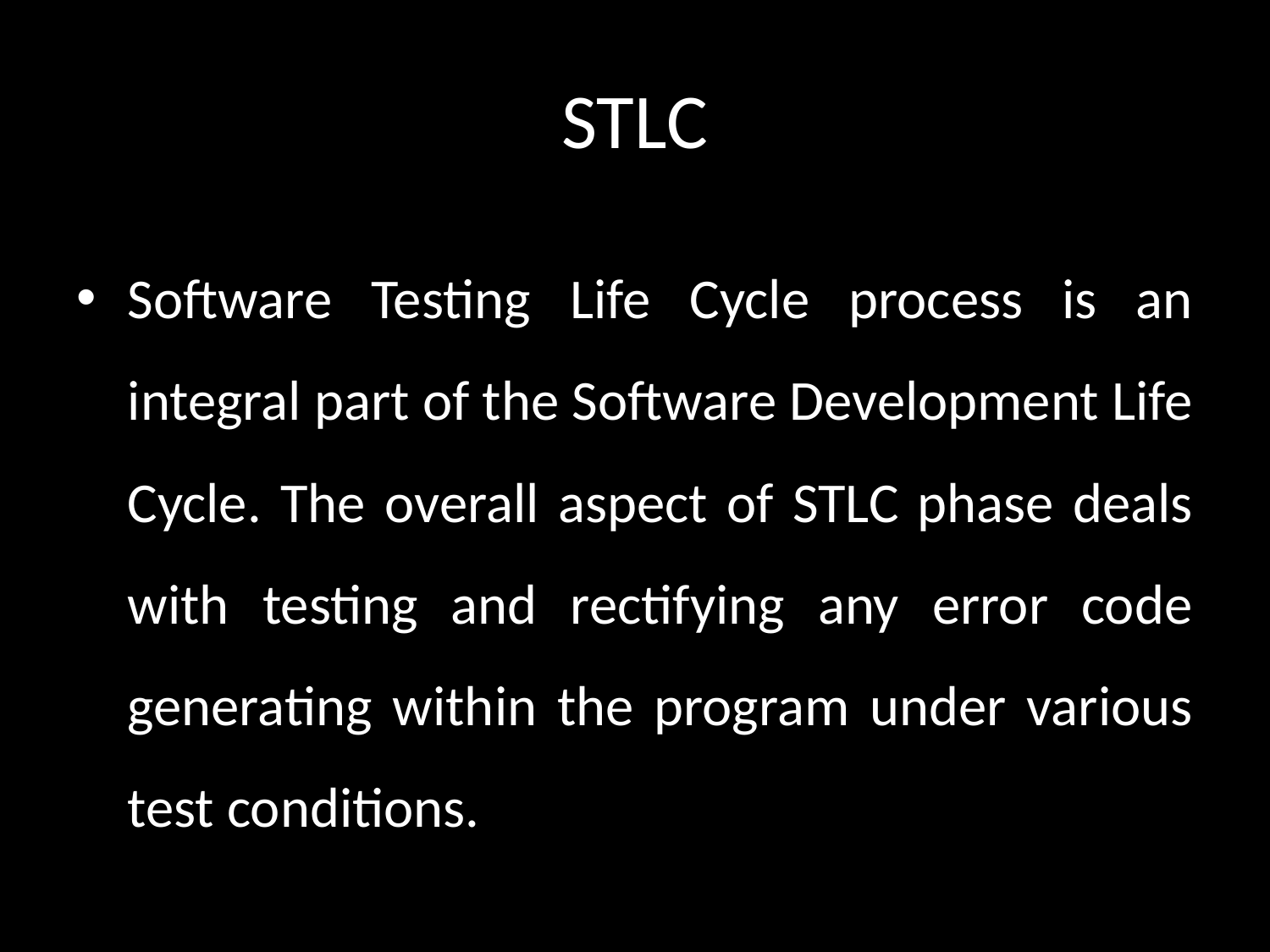

# STLC
Software Testing Life Cycle process is an integral part of the Software Development Life Cycle. The overall aspect of STLC phase deals with testing and rectifying any error code generating within the program under various test conditions.